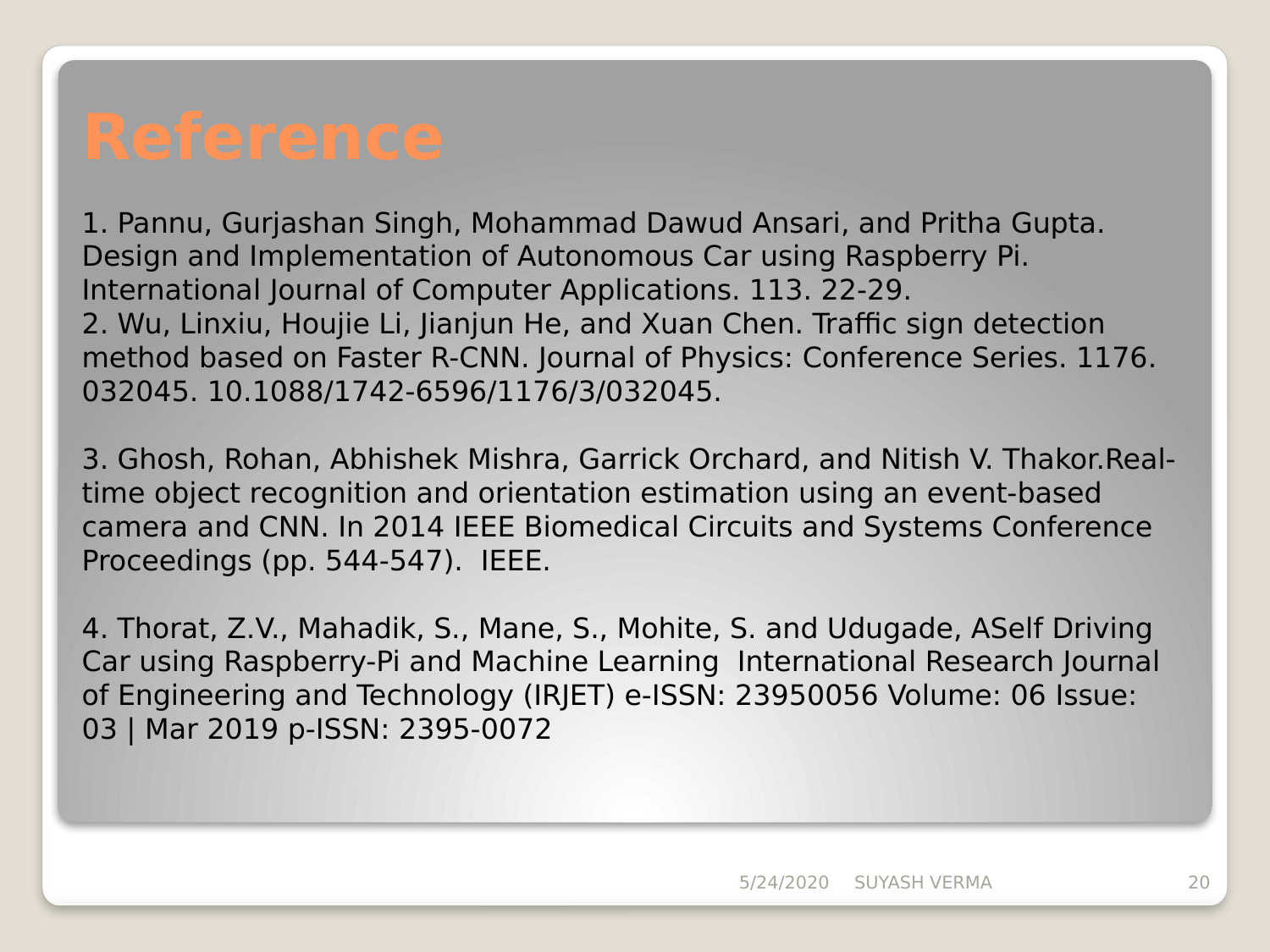

# Reference
1. Pannu, Gurjashan Singh, Mohammad Dawud Ansari, and Pritha Gupta. Design and Implementation of Autonomous Car using Raspberry Pi. International Journal of Computer Applications. 113. 22-29.
2. Wu, Linxiu, Houjie Li, Jianjun He, and Xuan Chen. Traffic sign detection method based on Faster R-CNN. Journal of Physics: Conference Series. 1176. 032045. 10.1088/1742-6596/1176/3/032045.

3. Ghosh, Rohan, Abhishek Mishra, Garrick Orchard, and Nitish V. Thakor.Real-time object recognition and orientation estimation using an event-based camera and CNN. In 2014 IEEE Biomedical Circuits and Systems Conference  Proceedings (pp. 544-547).  IEEE.

4. Thorat, Z.V., Mahadik, S., Mane, S., Mohite, S. and Udugade, ASelf Driving Car using Raspberry-Pi and Machine Learning  International Research Journal of Engineering and Technology (IRJET) e-ISSN: 23950056 Volume: 06 Issue: 03 | Mar 2019 p-ISSN: 2395-0072

5/24/2020
SUYASH VERMA
20